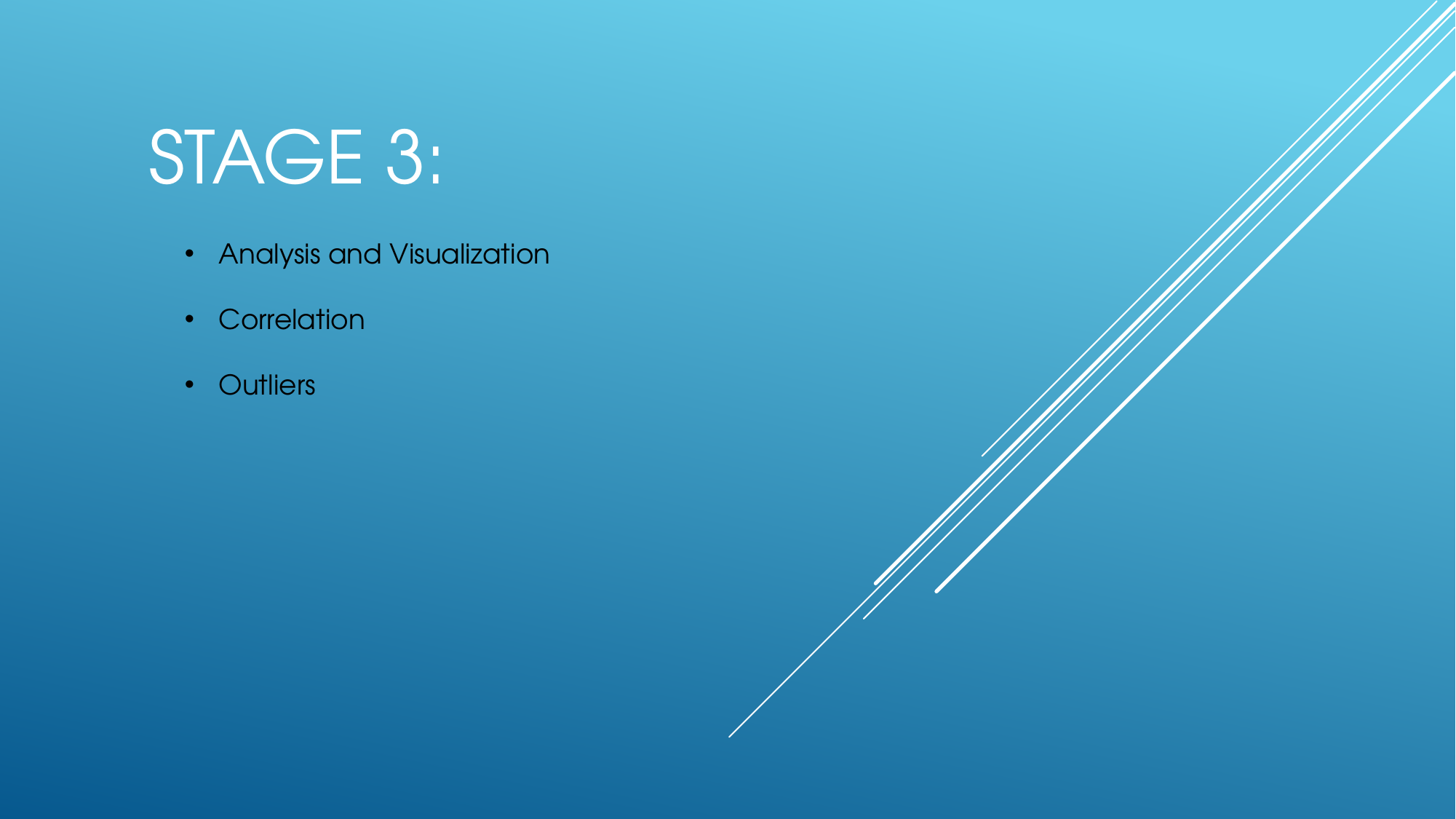

# Stage 3:
Analysis and Visualization

Correlation

Outliers